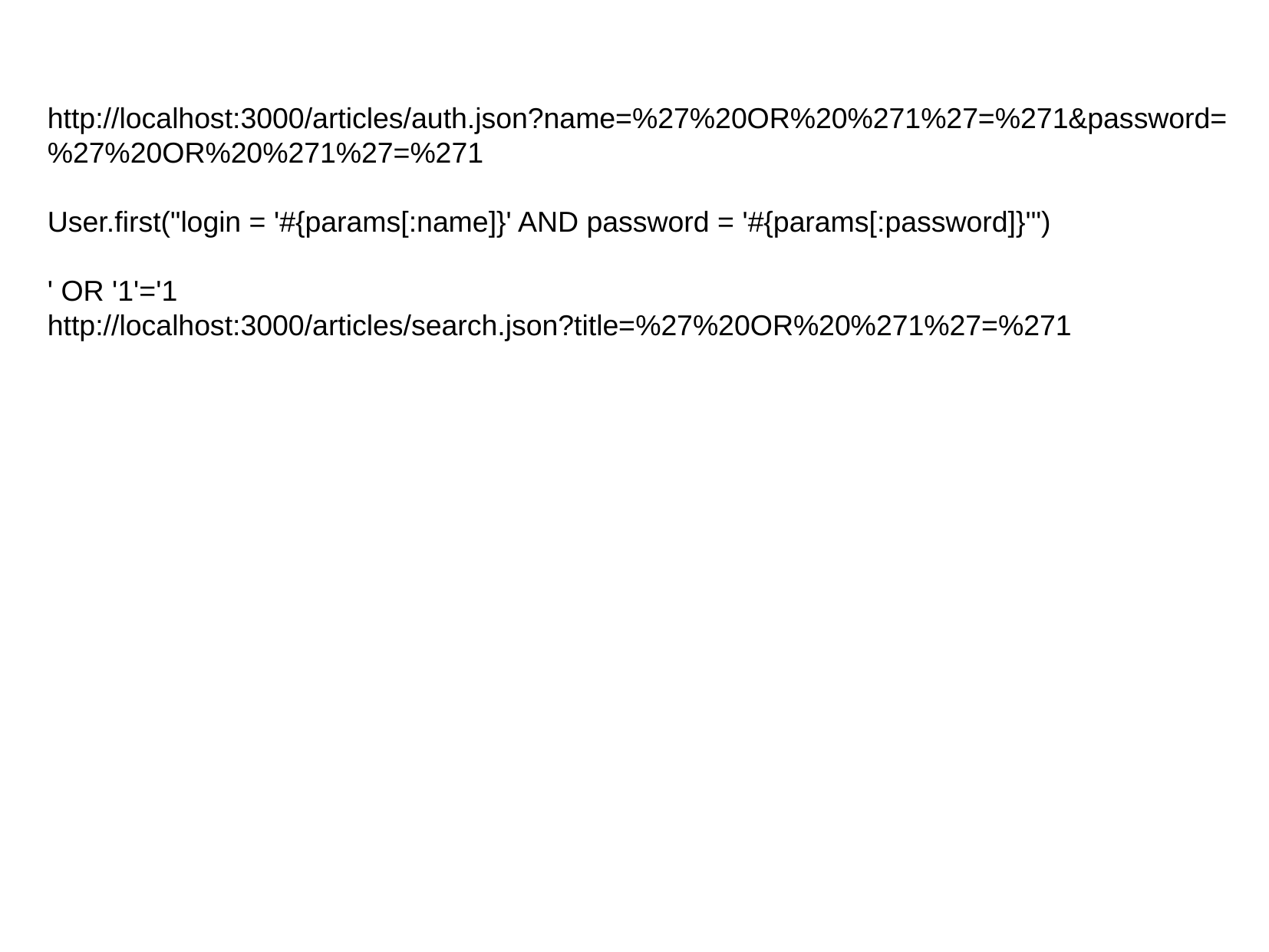

http://localhost:3000/articles/auth.json?name=%27%20OR%20%271%27=%271&password=%27%20OR%20%271%27=%271

User.first("login = '#{params[:name]}' AND password = '#{params[:password]}'")

' OR '1'='1
http://localhost:3000/articles/search.json?title=%27%20OR%20%271%27=%271